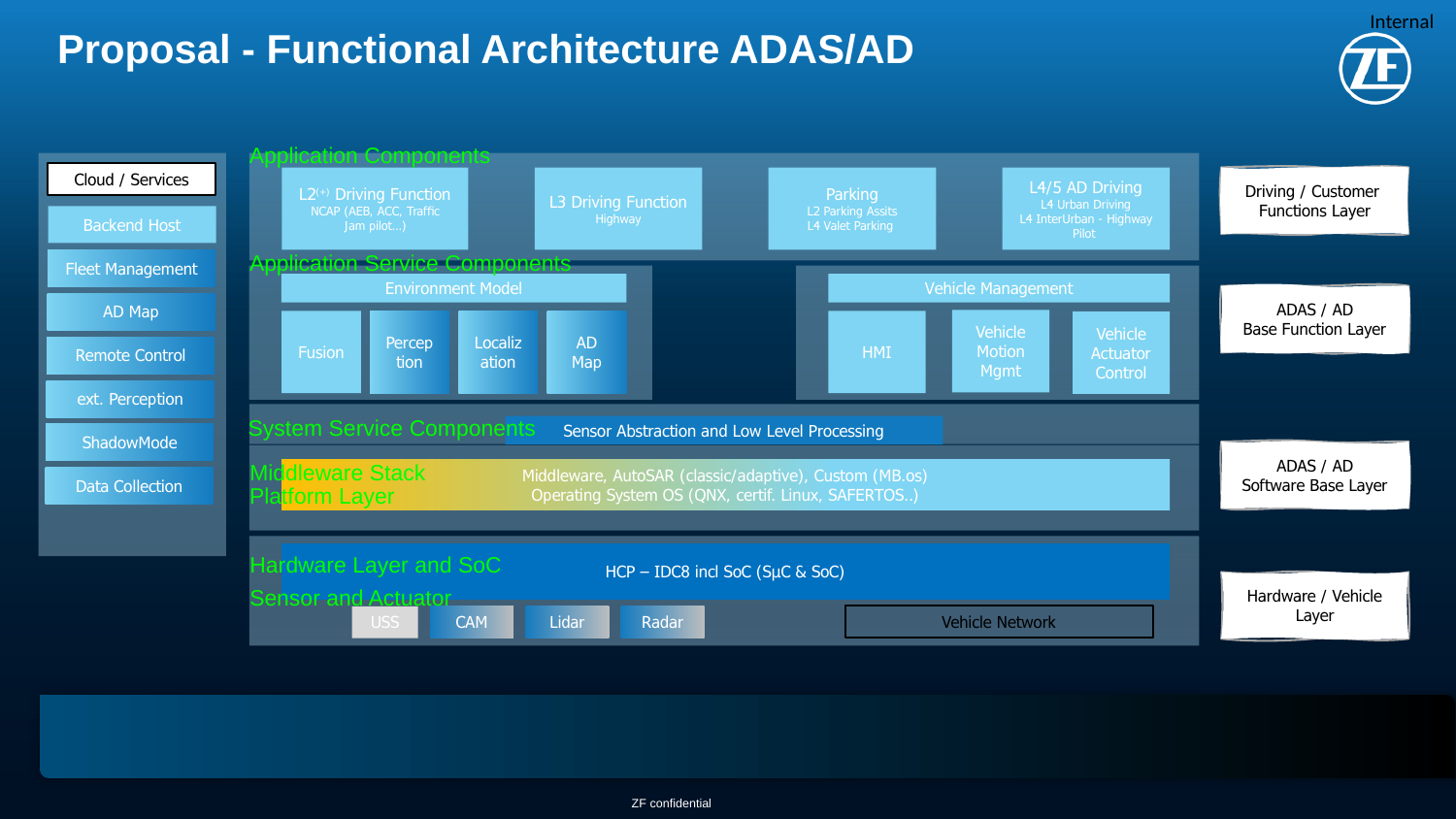

# Proposal - Functional Architecture ADAS/AD
Application Components

Cloud / Services
Driving / Customer  Functions Layer
L2(+) Driving Function
NCAP (AEB, ACC, Traffic
Jam pilot…)
L3 Driving Function
Highway
Parking
L2 Parking Assits
L4 Valet Parking
L4/5 AD Driving
L4 Urban Driving
L4 InterUrban - Highway Pilot
Backend Host
Application Service Components
Fleet Management

Environment Model
Vehicle Management
ADAS / AD
Base Function Layer
AD Map
Vehicle Motion Mgmt
Fusion
Perception
Localization
AD Map
HMI
Vehicle Actuator Control
Remote Control
ext. Perception

System Service Components
Sensor Abstraction and Low Level Processing
ShadowMode
ADAS / AD
Software Base Layer

Middleware Stack
Middleware, AutoSAR (classic/adaptive), Custom (MB.os)
Operating System OS (QNX, certif. Linux, SAFERTOS..)
Data Collection
Platform Layer

HCP – IDC8 incl SoC (SµC & SoC)
Hardware Layer and SoC
Hardware / Vehicle Layer
Sensor and Actuator
Vehicle Network
USS
CAM
Lidar
Radar